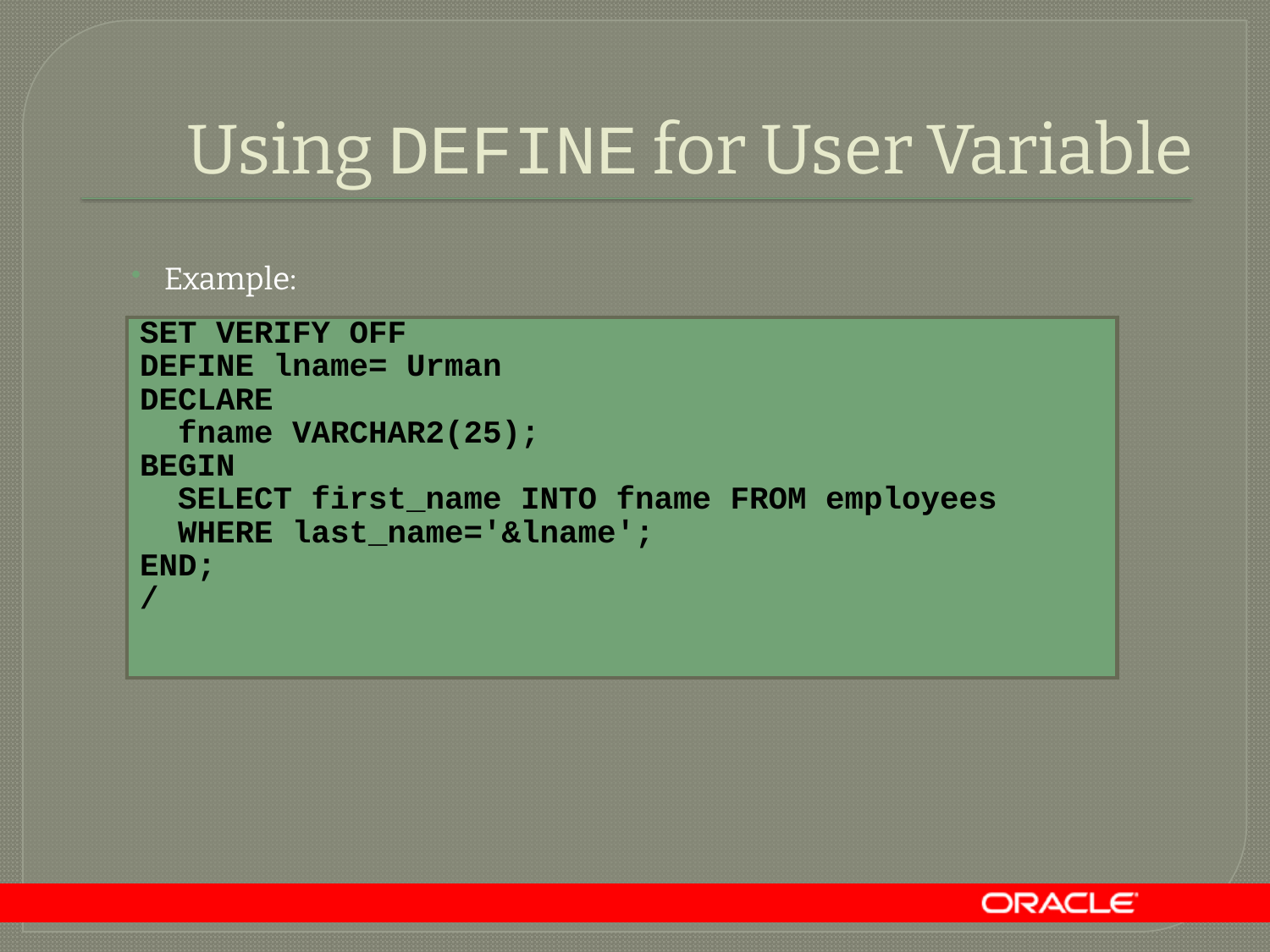

# Using DEFINE for User Variable
Example:
SET VERIFY OFF
DEFINE lname= Urman
DECLARE
  fname VARCHAR2(25);
BEGIN
  SELECT first_name INTO fname FROM employees
  WHERE last_name='&lname';
END;
/